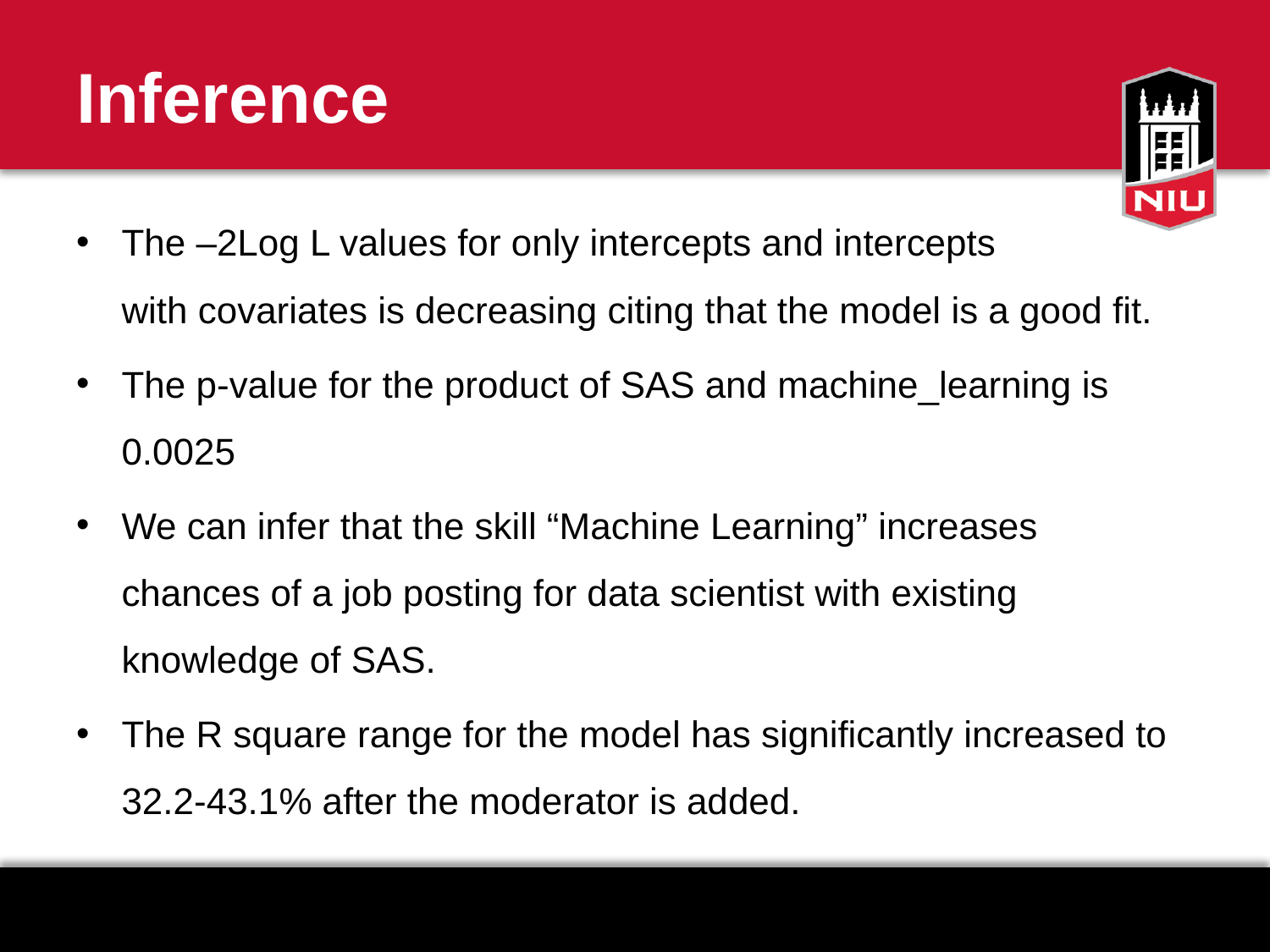

# Inference
The –2Log L values for only intercepts and intercepts with covariates is decreasing citing that the model is a good fit.
The p-value for the product of SAS and machine_learning is 0.0025
We can infer that the skill “Machine Learning” increases chances of a job posting for data scientist with existing knowledge of SAS.
The R square range for the model has significantly increased to 32.2-43.1% after the moderator is added.